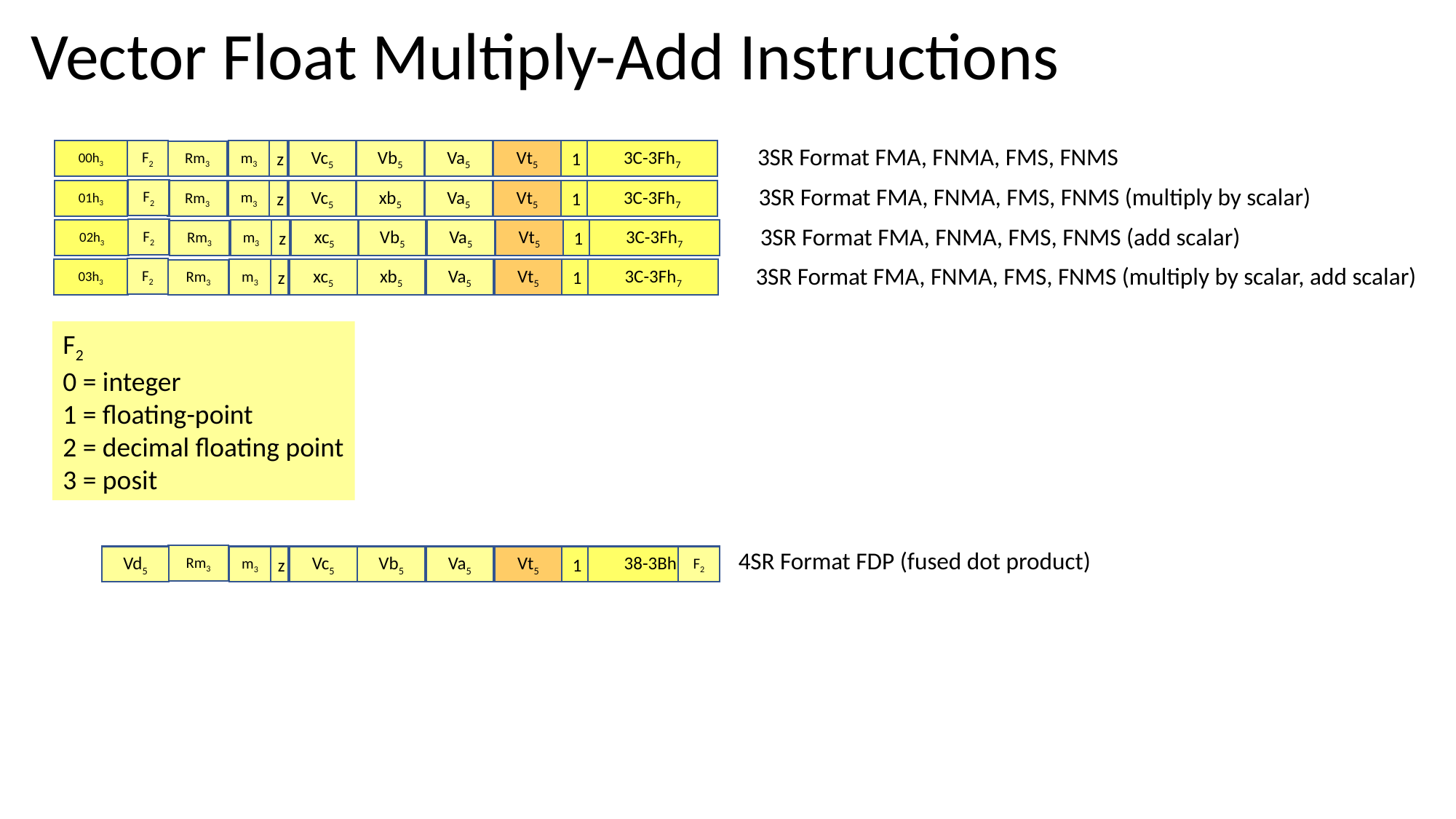

# Vector Float Multiply-Add Instructions
3SR Format FMA, FNMA, FMS, FNMS
F2
00h3
m3
z
Vc5
Vb5
Va5
Vt5
3C-3Fh7
1
Rm3
3SR Format FMA, FNMA, FMS, FNMS (multiply by scalar)
F2
01h3
m3
z
Vc5
xb5
Va5
Vt5
3C-3Fh7
1
Rm3
3SR Format FMA, FNMA, FMS, FNMS (add scalar)
F2
02h3
m3
z
xc5
Vb5
Va5
Vt5
3C-3Fh7
1
Rm3
3SR Format FMA, FNMA, FMS, FNMS (multiply by scalar, add scalar)
F2
03h3
m3
z
xb5
xc5
Va5
Vt5
3C-3Fh7
1
Rm3
F2
0 = integer
1 = floating-point
2 = decimal floating point
3 = posit
4SR Format FDP (fused dot product)
Rm3
Vd5
m3
z
Vb5
F2
Vc5
Va5
Vt5
38-3Bh7
1